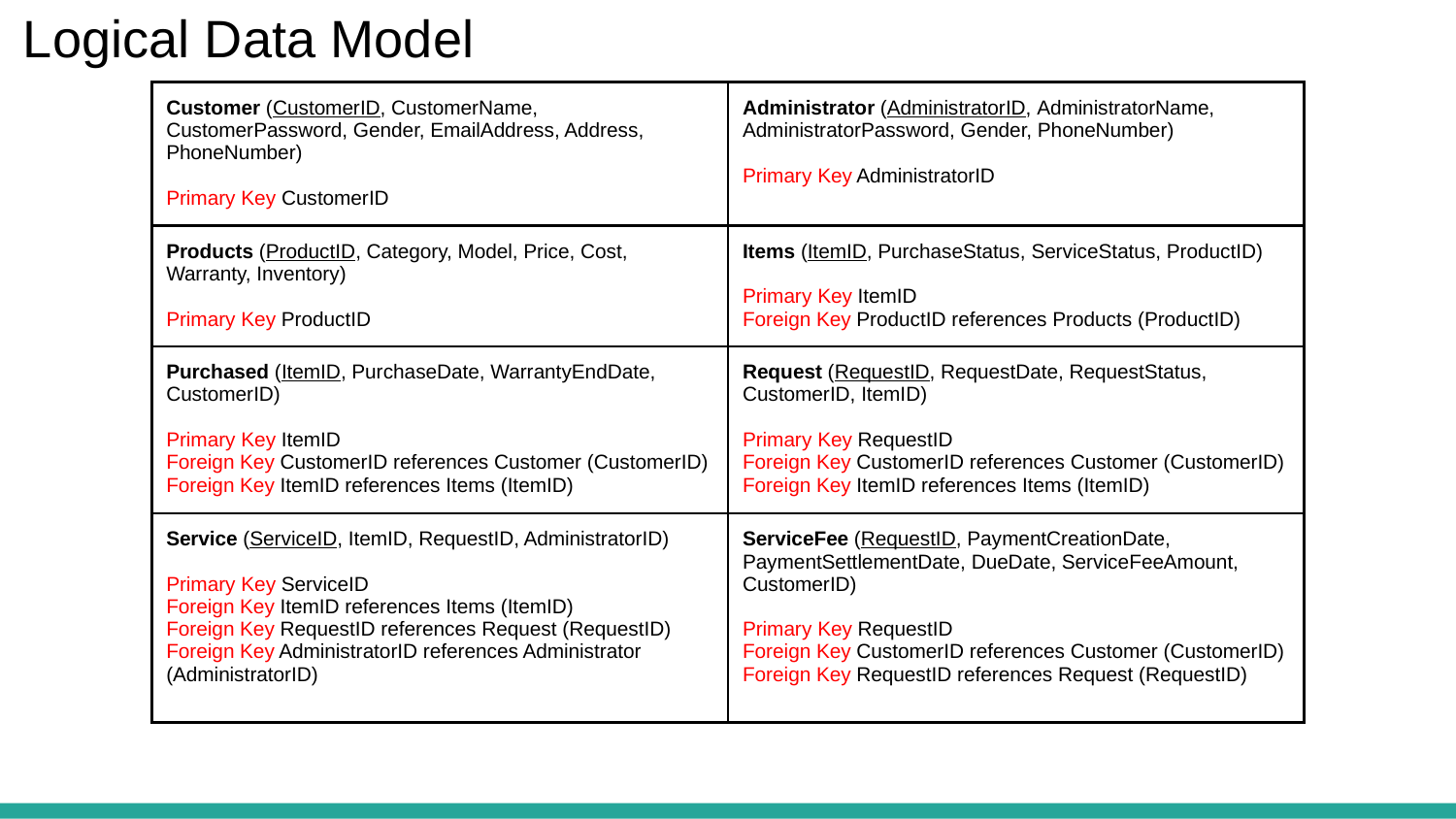

# Logical Data Model
| Customer (CustomerID, CustomerName, CustomerPassword, Gender, EmailAddress, Address, PhoneNumber) Primary Key CustomerID | Administrator (AdministratorID, AdministratorName, AdministratorPassword, Gender, PhoneNumber) Primary Key AdministratorID |
| --- | --- |
| Products (ProductID, Category, Model, Price, Cost, Warranty, Inventory) Primary Key ProductID | Items (ItemID, PurchaseStatus, ServiceStatus, ProductID) Primary Key ItemID Foreign Key ProductID references Products (ProductID) |
| Purchased (ItemID, PurchaseDate, WarrantyEndDate, CustomerID) Primary Key ItemID Foreign Key CustomerID references Customer (CustomerID) Foreign Key ItemID references Items (ItemID) | Request (RequestID, RequestDate, RequestStatus, CustomerID, ItemID) Primary Key RequestID Foreign Key CustomerID references Customer (CustomerID) Foreign Key ItemID references Items (ItemID) |
| Service (ServiceID, ItemID, RequestID, AdministratorID) Primary Key ServiceID Foreign Key ItemID references Items (ItemID) Foreign Key RequestID references Request (RequestID) Foreign Key AdministratorID references Administrator (AdministratorID) | ServiceFee (RequestID, PaymentCreationDate, PaymentSettlementDate, DueDate, ServiceFeeAmount, CustomerID) Primary Key RequestID Foreign Key CustomerID references Customer (CustomerID) Foreign Key RequestID references Request (RequestID) |